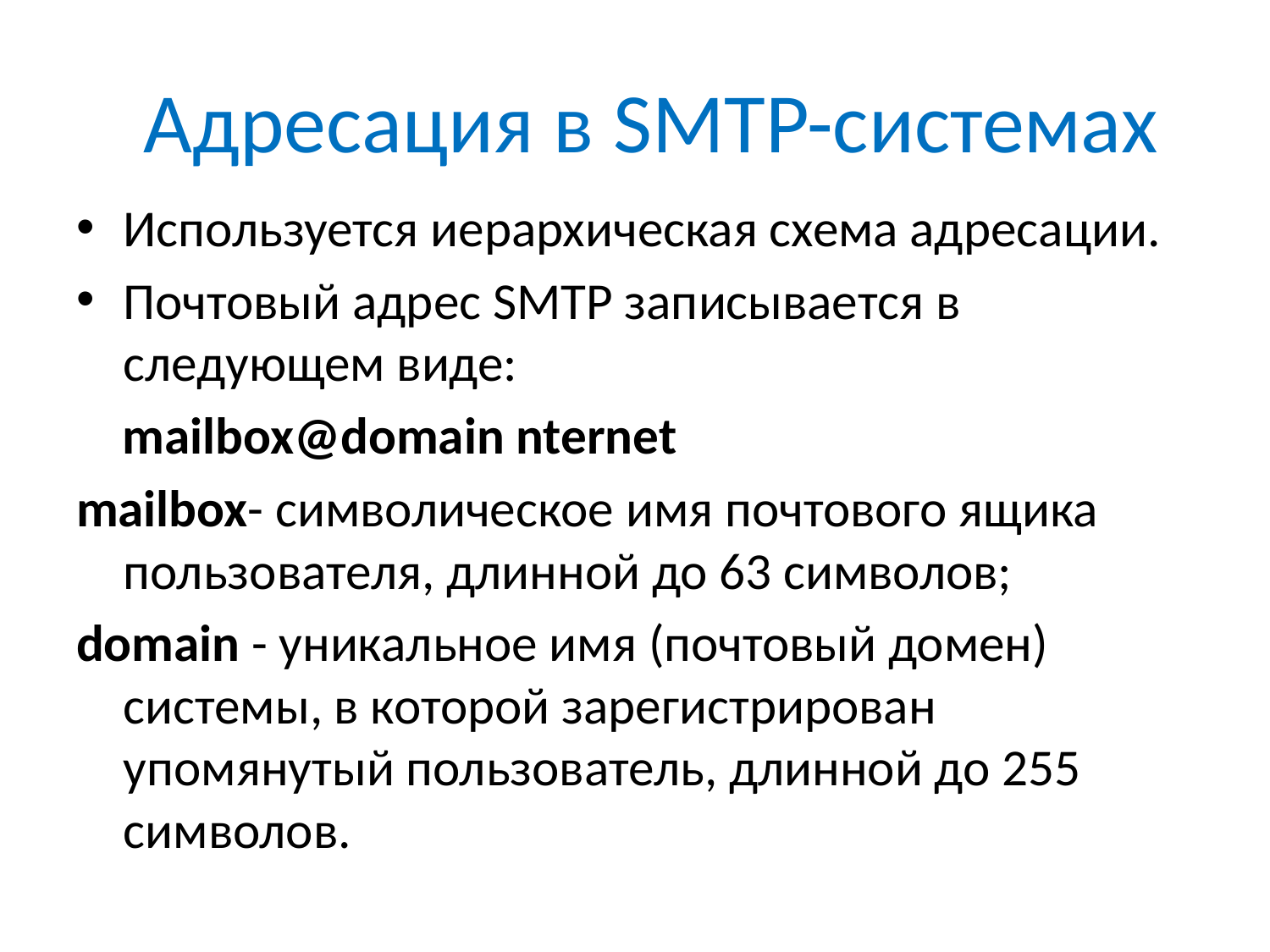

# Адресация в SMTP-системах
Используется иерархическая схема адресации.
Почтовый адрес SMTP записывается в следующем виде:
    mailbox@domain nternet
mailbox- символическое имя почтового ящика пользователя, длинной до 63 символов;
domain - уникальное имя (почтовый домен) системы, в которой зарегистрирован упомянутый пользователь, длинной до 255 символов.